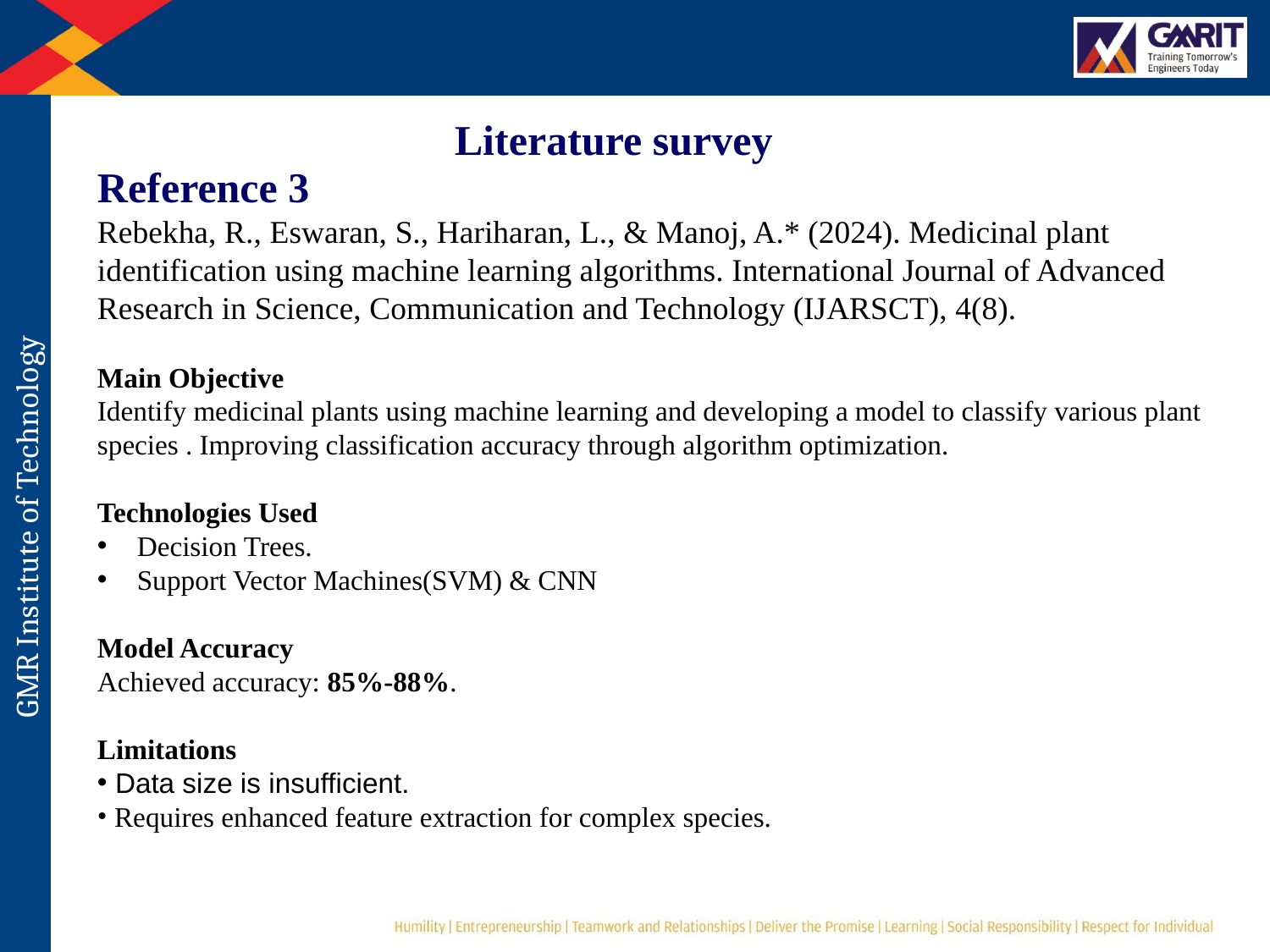

Literature survey
Reference 3
Rebekha, R., Eswaran, S., Hariharan, L., & Manoj, A.* (2024). Medicinal plant identification using machine learning algorithms. International Journal of Advanced Research in Science, Communication and Technology (IJARSCT), 4(8).

Main Objective
Identify medicinal plants using machine learning and developing a model to classify various plant species . Improving classification accuracy through algorithm optimization.

Technologies Used
Decision Trees.
Support Vector Machines(SVM) & CNN

Model Accuracy
Achieved accuracy: 85%-88%.

Limitations
 Data size is insufficient.
 Requires enhanced feature extraction for complex species.